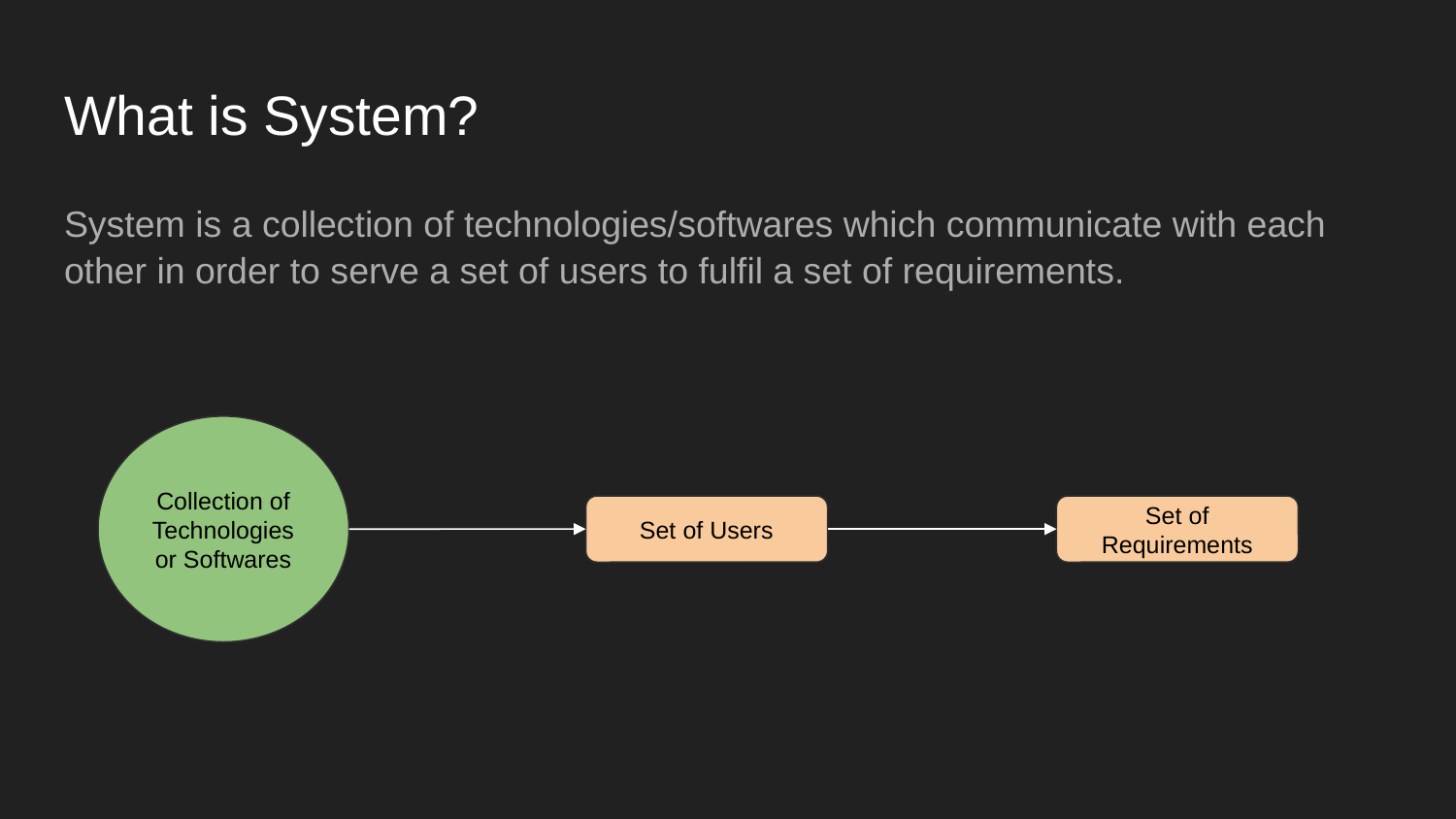

# What is System?
System is a collection of technologies/softwares which communicate with each other in order to serve a set of users to fulfil a set of requirements.
Collection of Technologies or Softwares
Set of Users
Set of Requirements